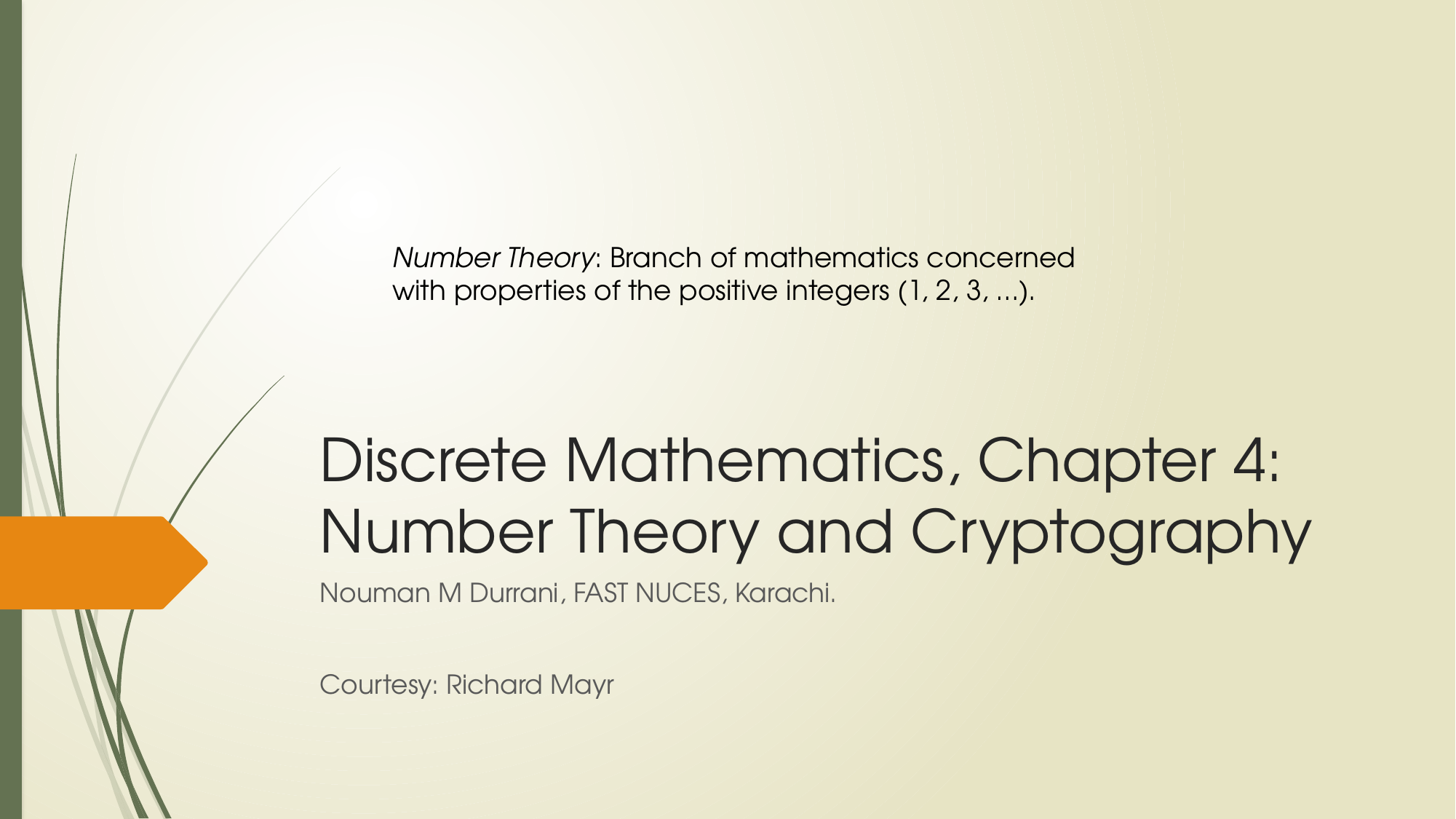

Number Theory: Branch of mathematics concerned with properties of the positive integers (1, 2, 3, …).
# Discrete Mathematics, Chapter 4: Number Theory and Cryptography
Nouman M Durrani, FAST NUCES, Karachi.

Courtesy: Richard Mayr